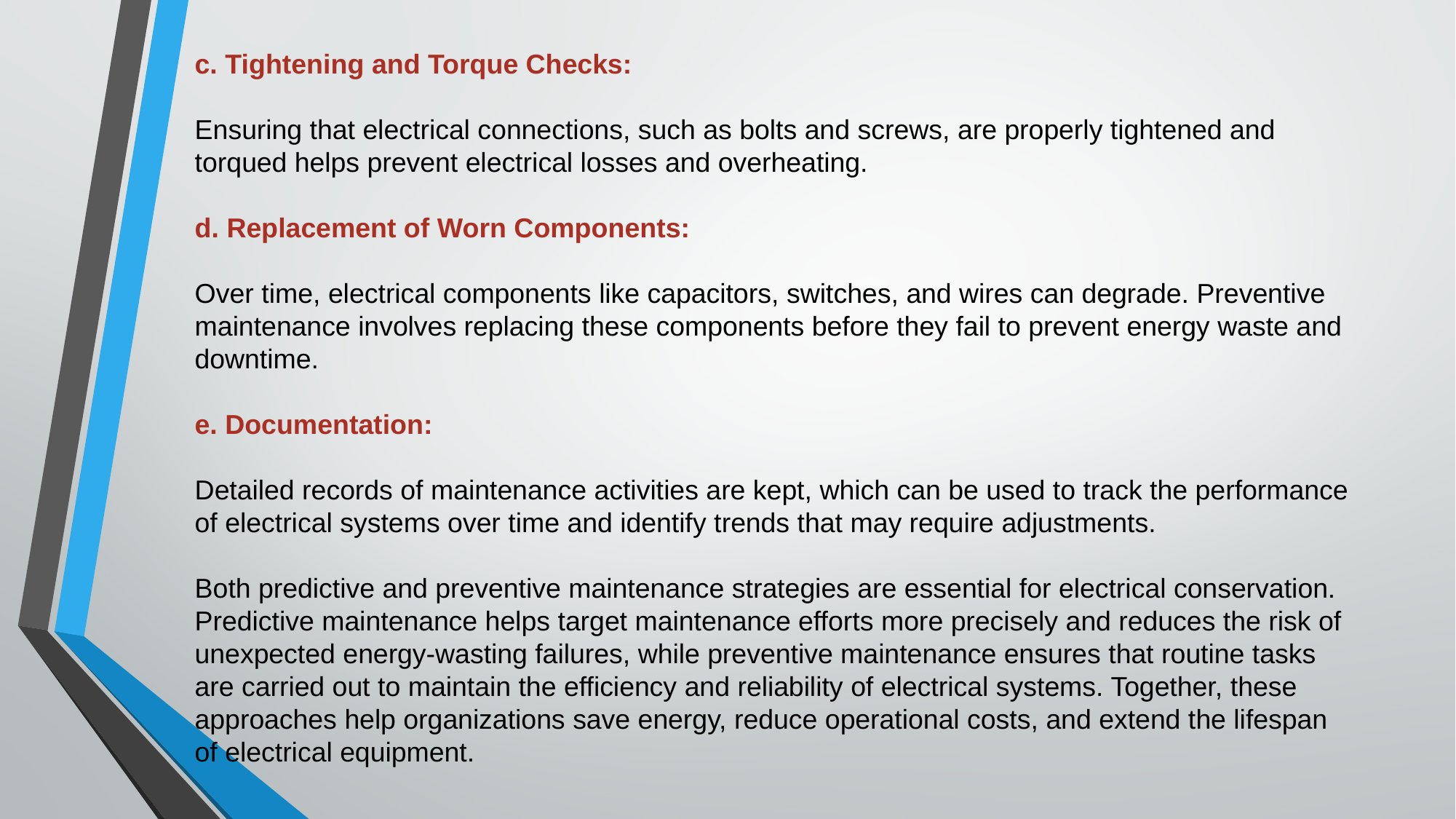

c. Tightening and Torque Checks:

Ensuring that electrical connections, such as bolts and screws, are properly tightened and torqued helps prevent electrical losses and overheating.

d. Replacement of Worn Components:

Over time, electrical components like capacitors, switches, and wires can degrade. Preventive maintenance involves replacing these components before they fail to prevent energy waste and downtime.

e. Documentation:

Detailed records of maintenance activities are kept, which can be used to track the performance of electrical systems over time and identify trends that may require adjustments.

Both predictive and preventive maintenance strategies are essential for electrical conservation. Predictive maintenance helps target maintenance efforts more precisely and reduces the risk of unexpected energy-wasting failures, while preventive maintenance ensures that routine tasks are carried out to maintain the efficiency and reliability of electrical systems. Together, these approaches help organizations save energy, reduce operational costs, and extend the lifespan of electrical equipment.